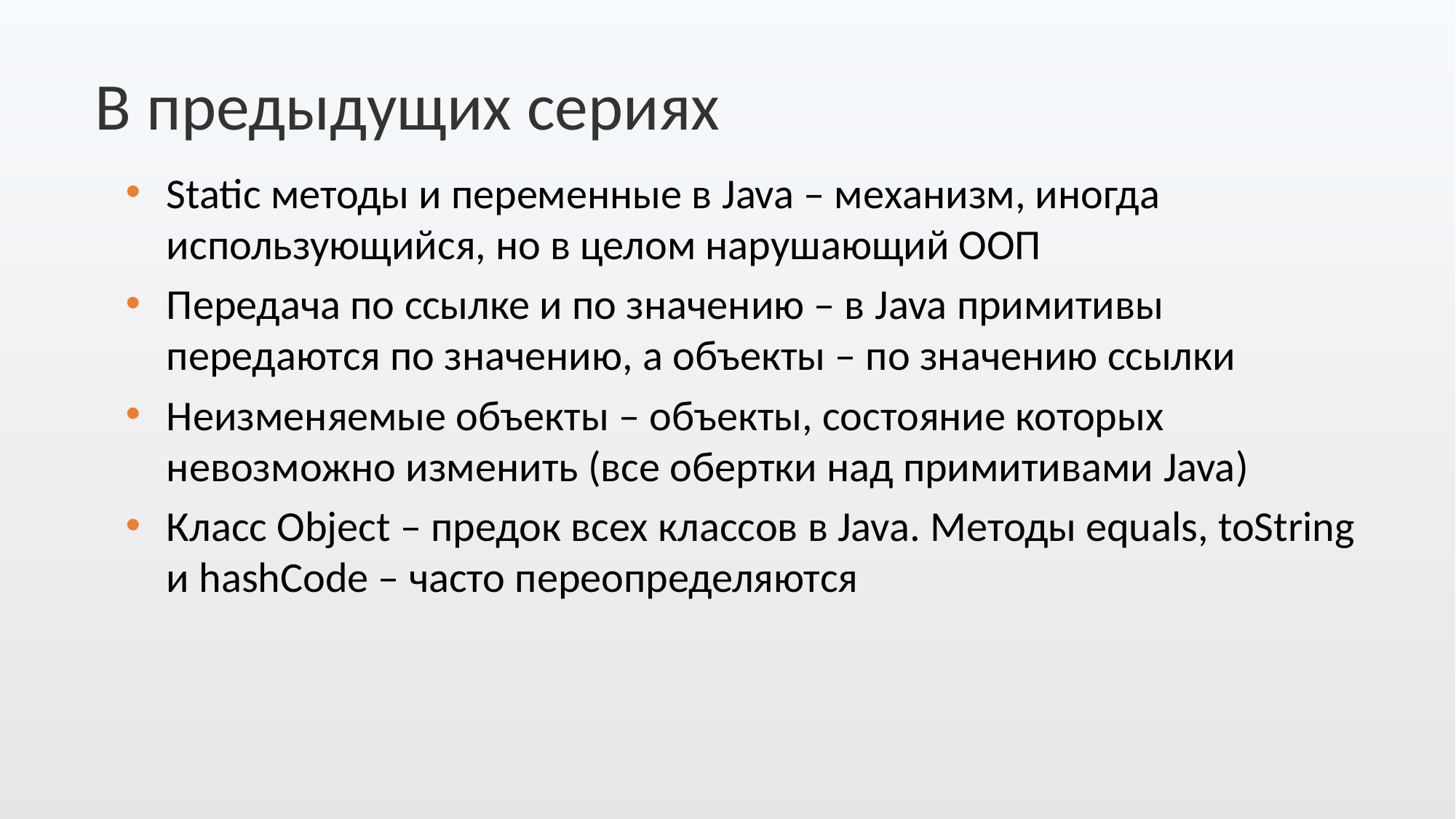

В предыдущих сериях
Static методы и переменные в Java – механизм, иногда использующийся, но в целом нарушающий ООП
Передача по ссылке и по значению – в Java примитивы передаются по значению, а объекты – по значению ссылки
Неизменяемые объекты – объекты, состояние которых невозможно изменить (все обертки над примитивами Java)
Класс Object – предок всех классов в Java. Методы equals, toString и hashCode – часто переопределяются